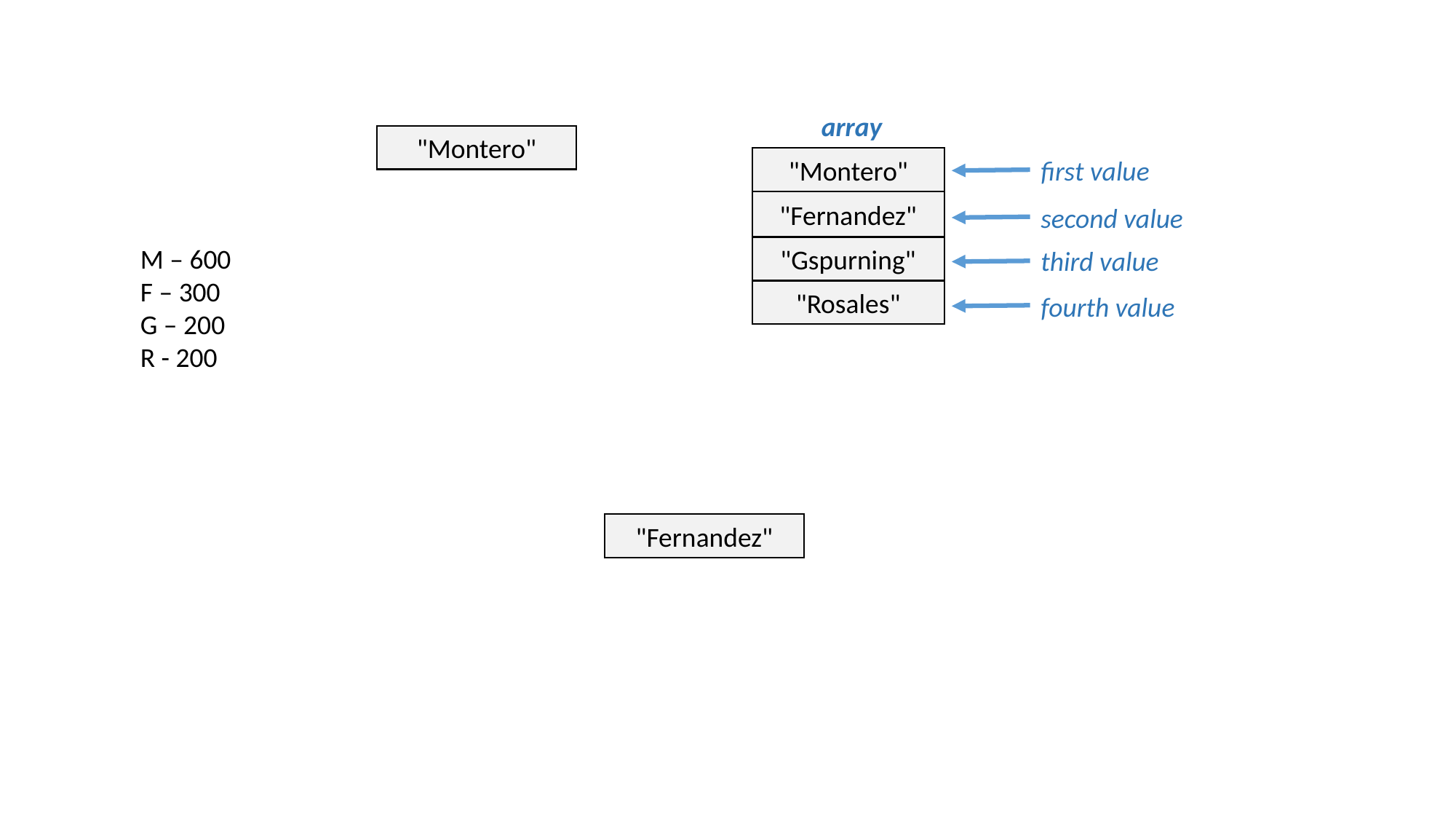

array
"Montero"
"Montero"
first value
"Fernandez"
second value
M – 600
F – 300
G – 200
R - 200
"Gspurning"
third value
"Rosales"
fourth value
"Fernandez"